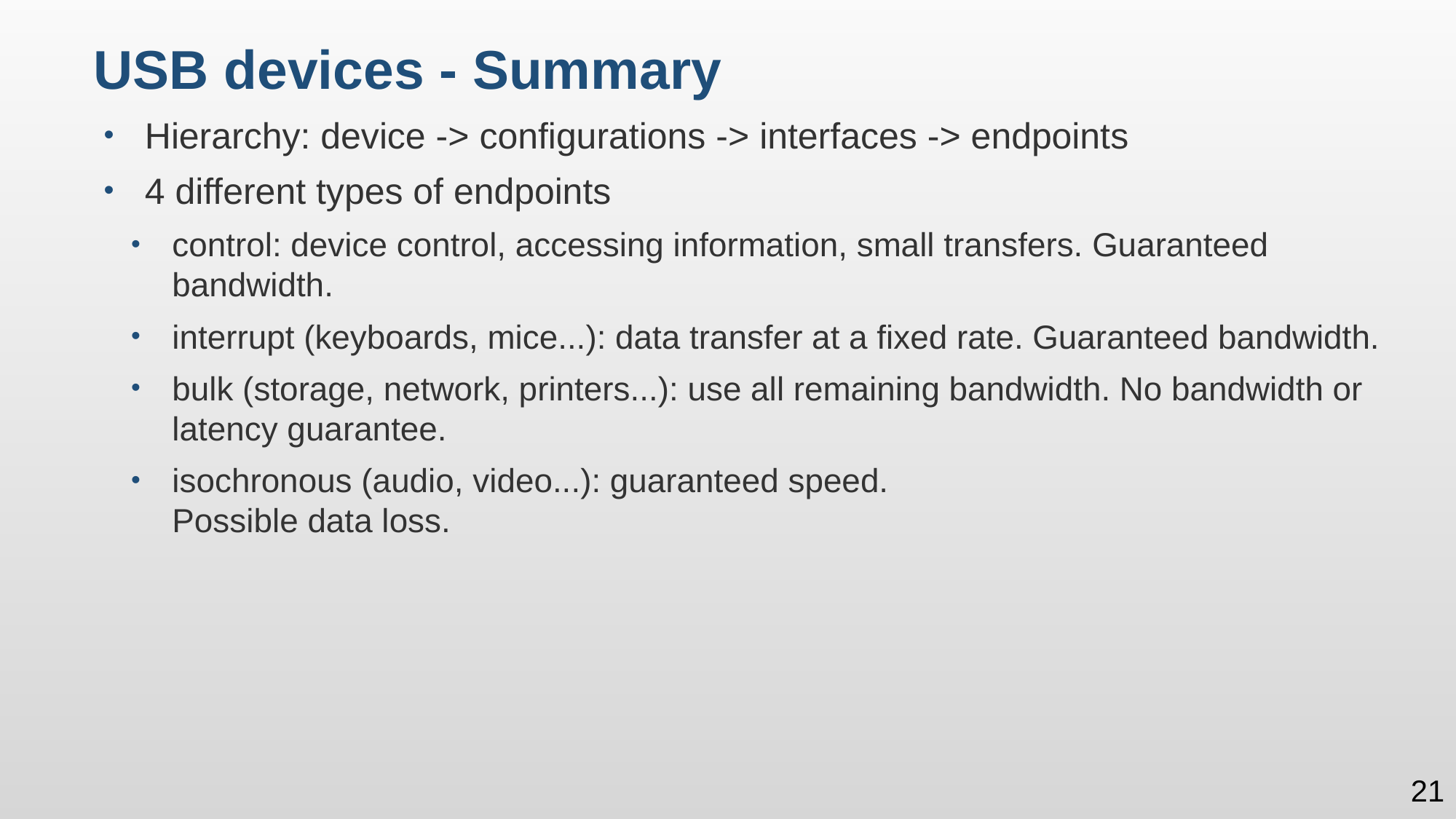

USB devices - Summary
Hierarchy: device -> configurations -> interfaces -> endpoints
4 different types of endpoints
control: device control, accessing information, small transfers. Guaranteed bandwidth.
interrupt (keyboards, mice...): data transfer at a fixed rate. Guaranteed bandwidth.
bulk (storage, network, printers...): use all remaining bandwidth. No bandwidth or latency guarantee.
isochronous (audio, video...): guaranteed speed.
Possible data loss.

21